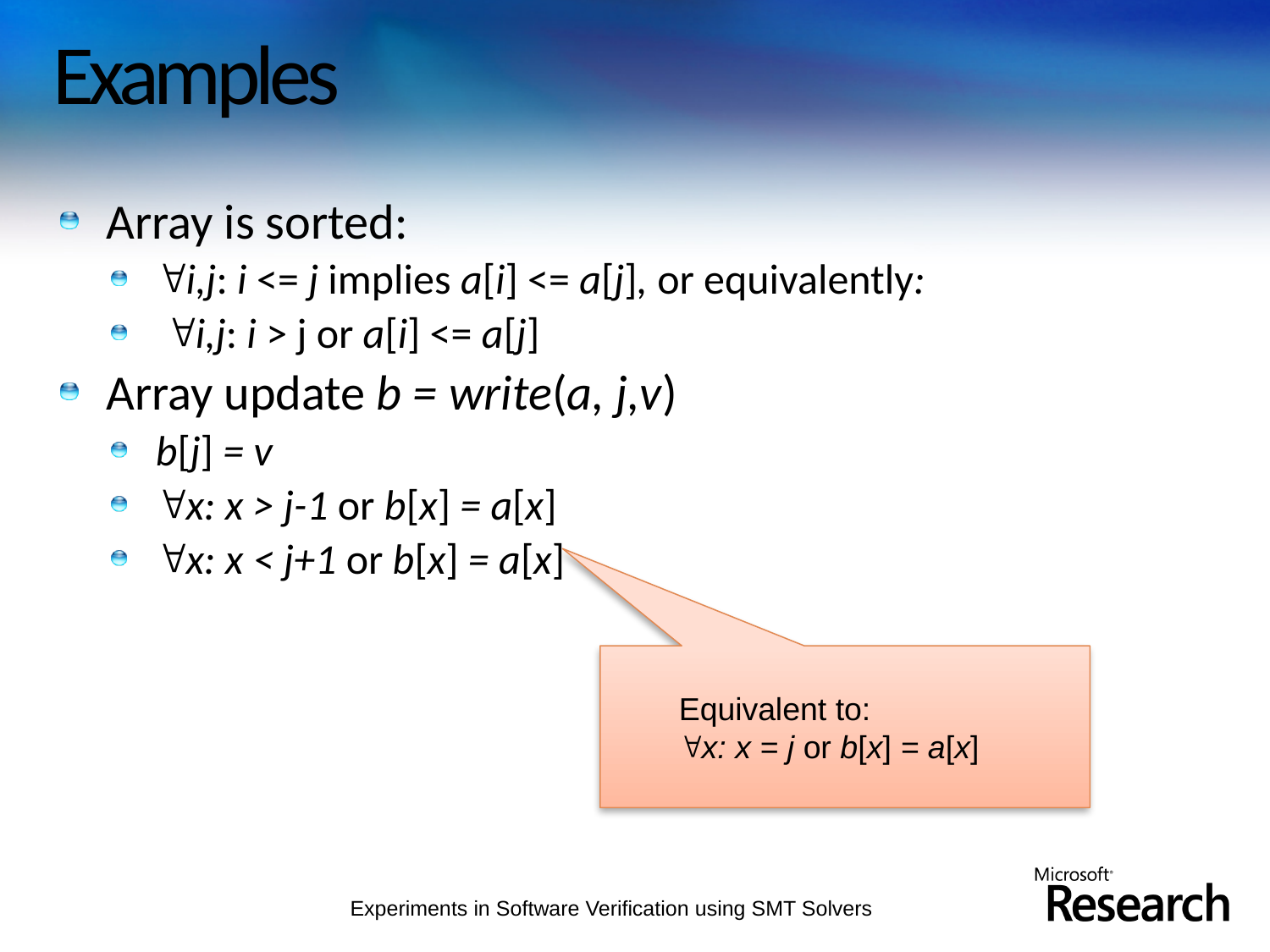

# Examples
Array is sorted:
∀i,j: i <= j implies a[i] <= a[j], or equivalently:
 ∀i,j: i > j or a[i] <= a[j]
Array update b = write(a, j,v)
b[j] = v
∀x: x > j-1 or b[x] = a[x]
∀x: x < j+1 or b[x] = a[x]

Equivalent to:
∀x: x = j or b[x] = a[x]
Experiments in Software Verification using SMT Solvers